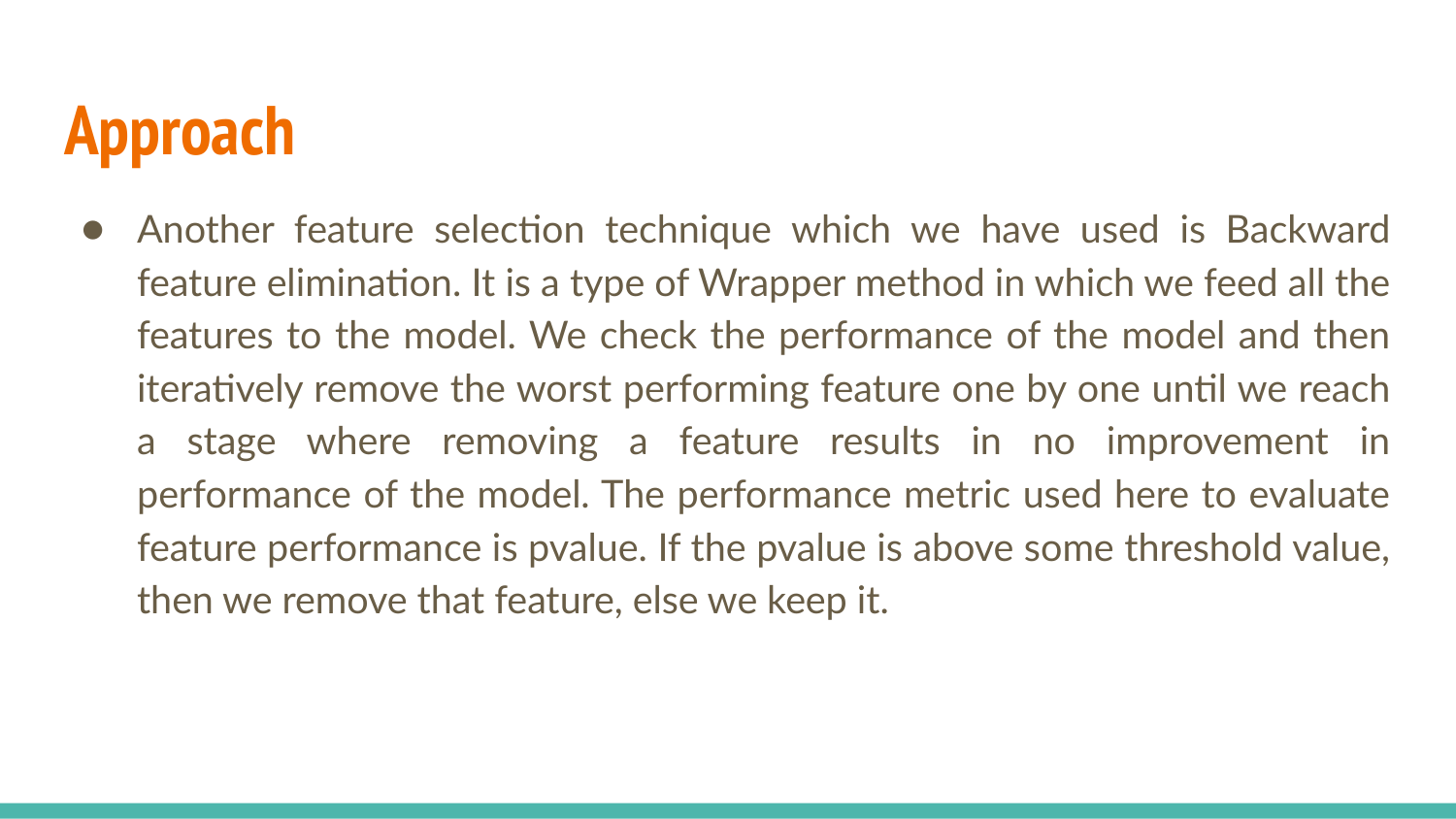

# Approach
Another feature selection technique which we have used is Backward feature elimination. It is a type of Wrapper method in which we feed all the features to the model. We check the performance of the model and then iteratively remove the worst performing feature one by one until we reach a stage where removing a feature results in no improvement in performance of the model. The performance metric used here to evaluate feature performance is pvalue. If the pvalue is above some threshold value, then we remove that feature, else we keep it.